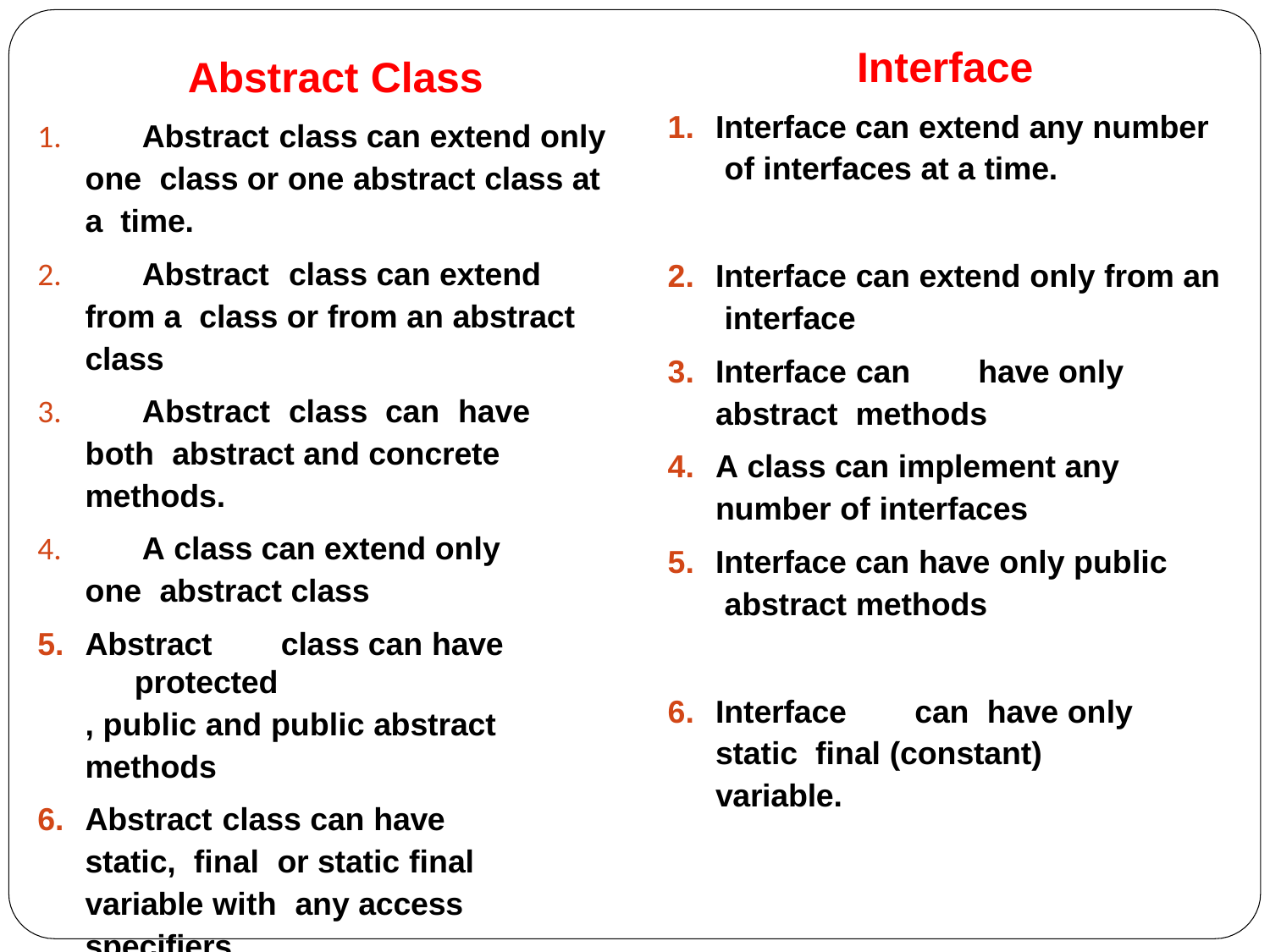

Abstract Class
	Abstract class can extend only one  class or one abstract class at a  time.
	Abstract	class can extend from a  class or from an abstract class
	Abstract	class  can	have	both  abstract and concrete methods.
	A class can extend only one  abstract class
Abstract	class can have	protected
, public and public abstract
methods
Abstract class can have	static,  final or static final	variable with  any access specifiers.
# Interface
Interface can extend any number  of interfaces at a time.

Interface can extend only from an  interface
Interface can	have only abstract  methods
A class can implement any
number of interfaces
Interface can have only public  abstract methods

Interface	can	have only static  final (constant) variable.